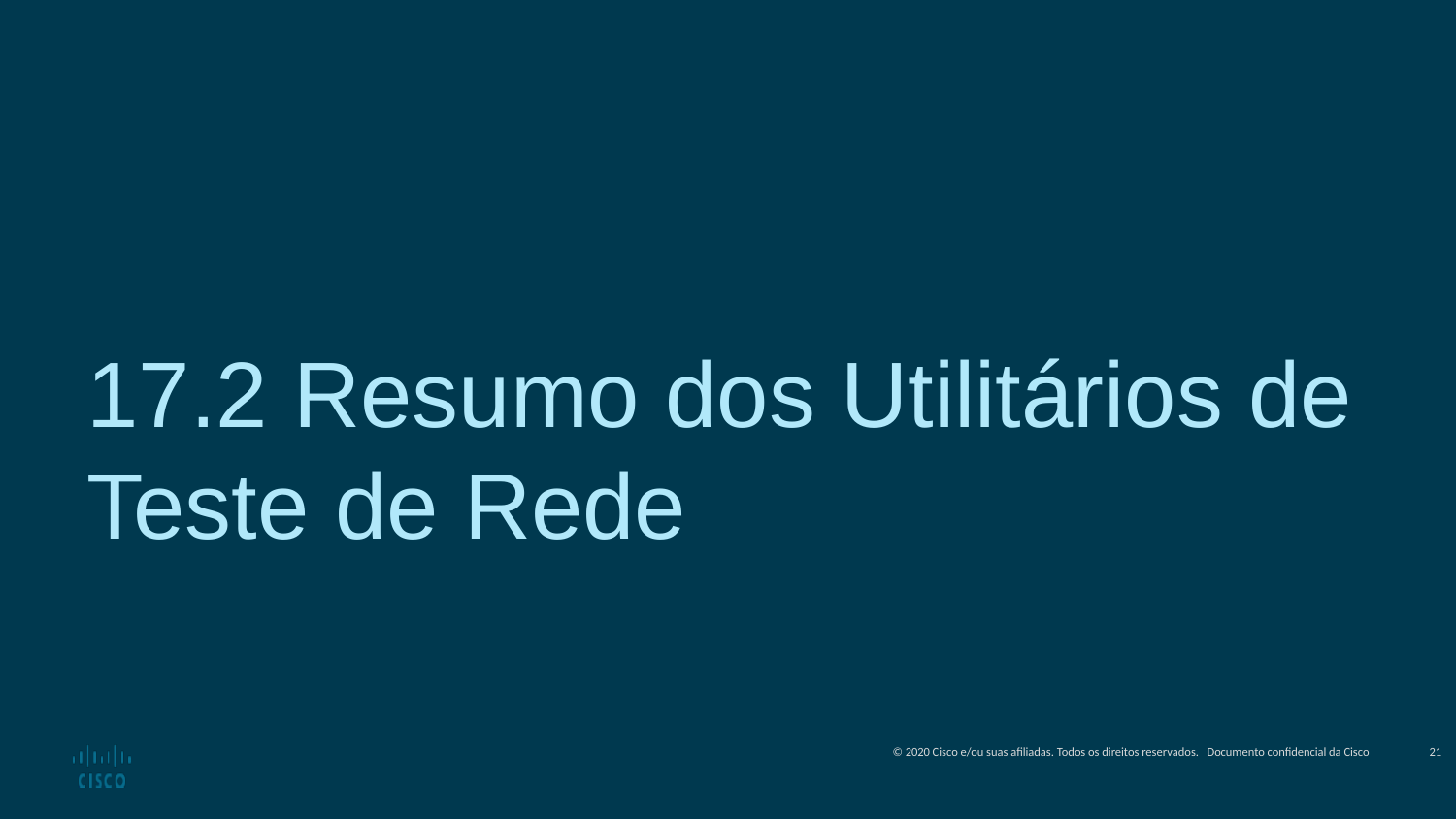

17.2 Resumo dos Utilitários de Teste de Rede
21